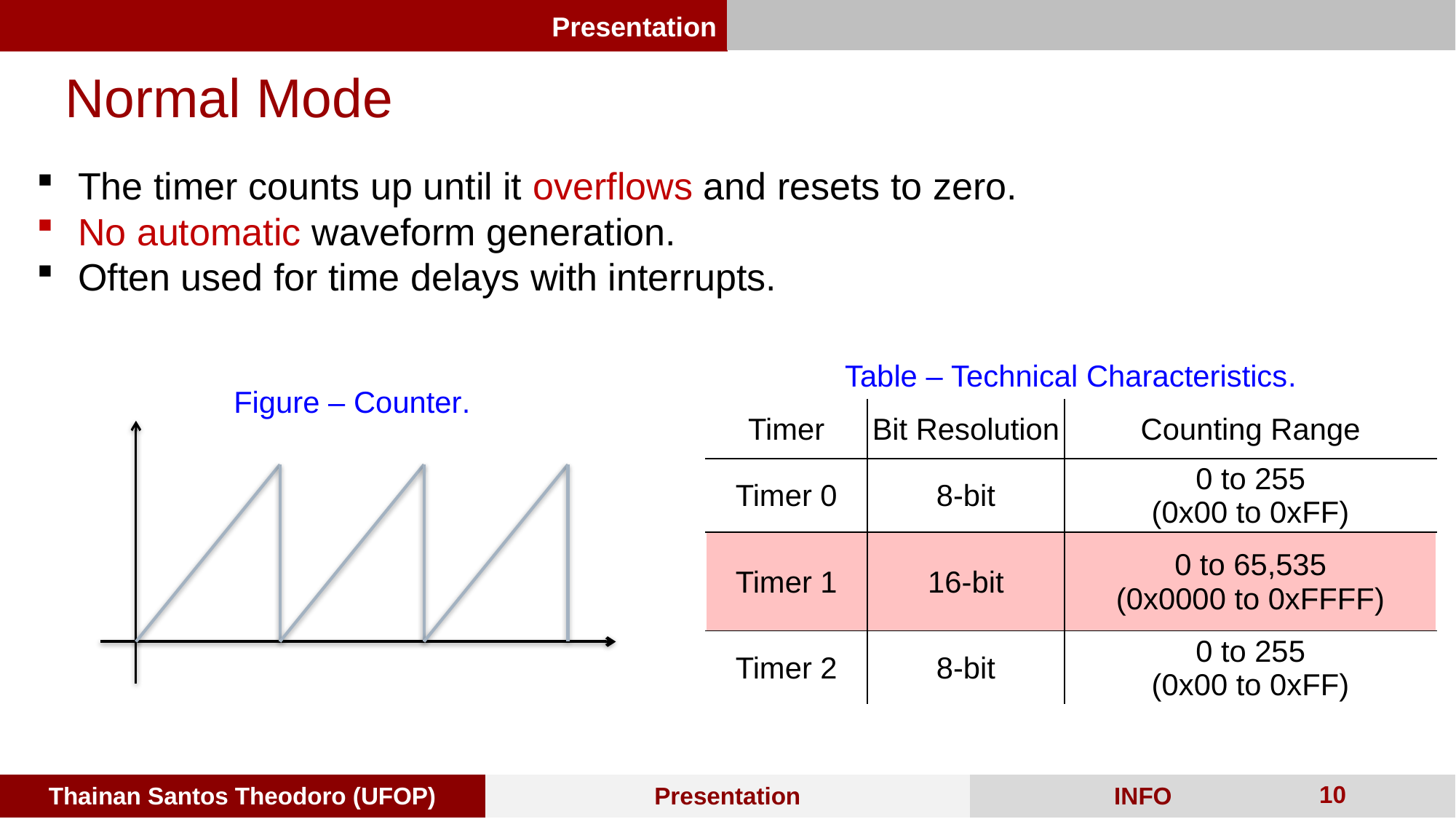

Normal Mode
The timer counts up until it overflows and resets to zero.
No automatic waveform generation.
Often used for time delays with interrupts.
Table – Technical Characteristics.
Figure – Counter.
| Timer | Bit Resolution | Counting Range |
| --- | --- | --- |
| Timer 0 | 8-bit | 0 to 255 (0x00 to 0xFF) |
| Timer 1 | 16-bit | 0 to 65,535 (0x0000 to 0xFFFF) |
| Timer 2 | 8-bit | 0 to 255 (0x00 to 0xFF) |